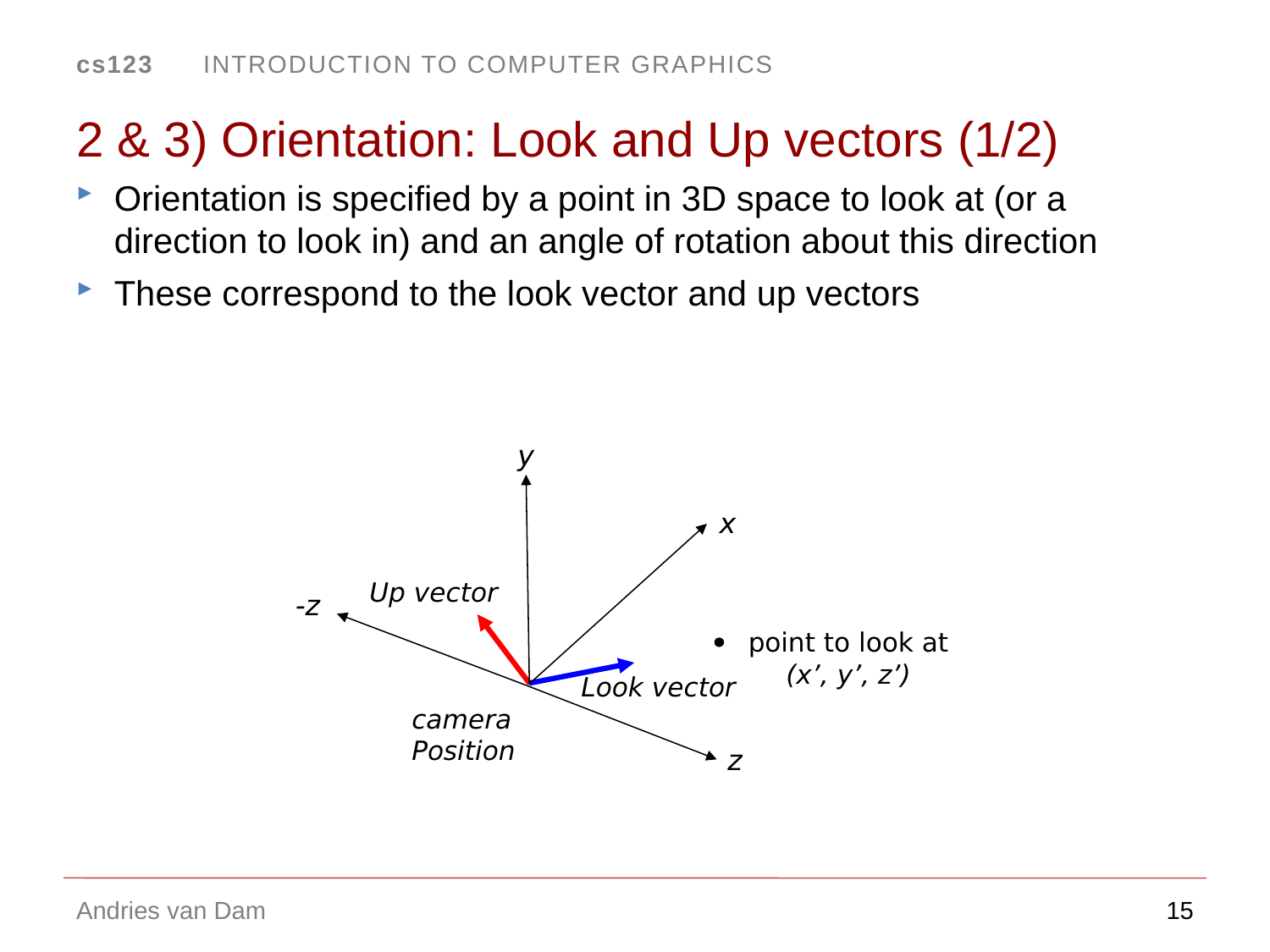

# 2 & 3) Orientation: Look and Up vectors (1/2)
Orientation is specified by a point in 3D space to look at (or a direction to look in) and an angle of rotation about this direction
These correspond to the look vector and up vectors
y

x

-z

z
Up vector

point to look at (x’, y’, z’)

Look vector
camera Position
15